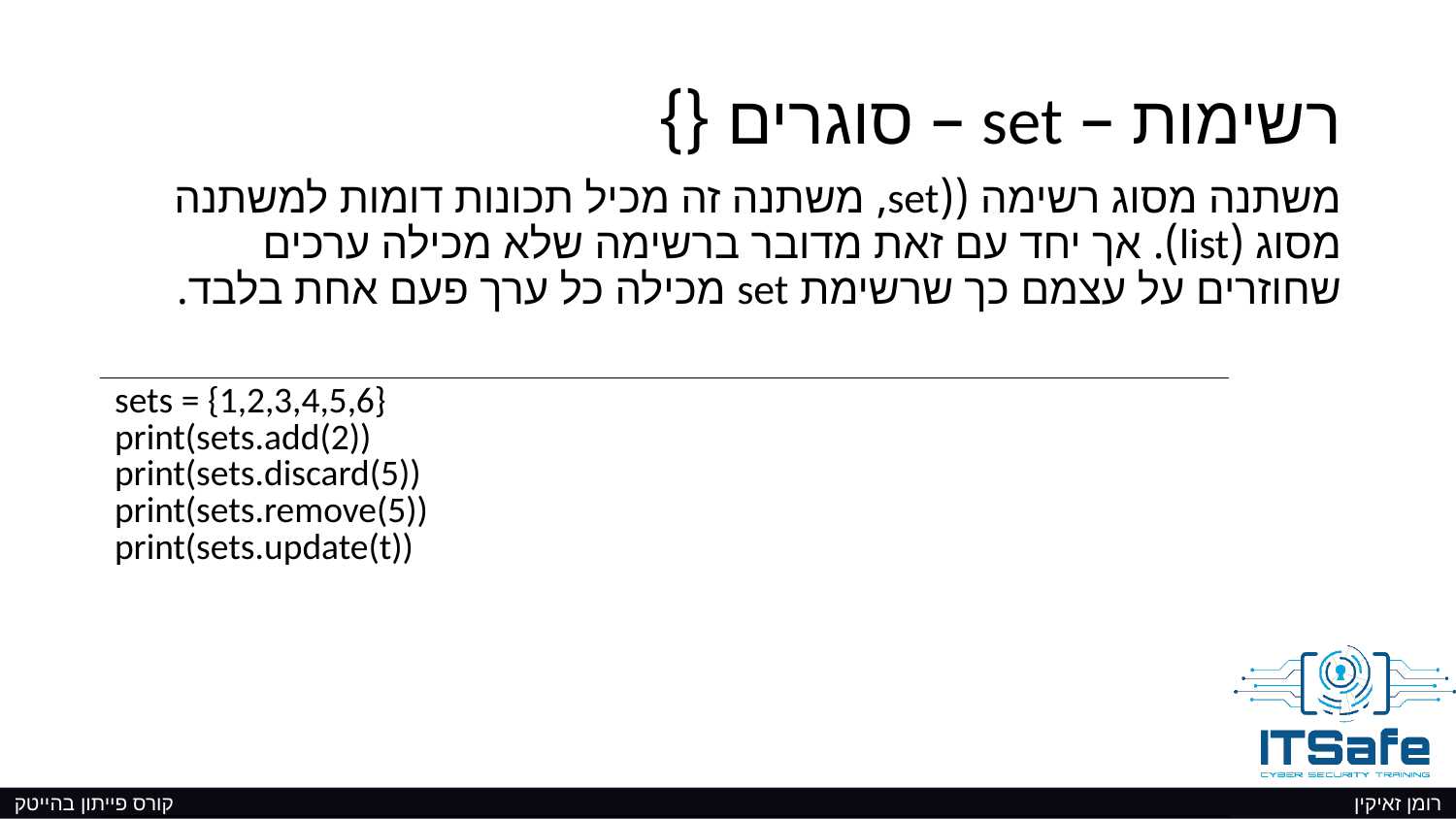

# רשימות – set – סוגרים {}
משתנה מסוג רשימה ((set, משתנה זה מכיל תכונות דומות למשתנה מסוג (list). אך יחד עם זאת מדובר ברשימה שלא מכילה ערכים שחוזרים על עצמם כך שרשימת set מכילה כל ערך פעם אחת בלבד.

| sets = {1,2,3,4,5,6} print(sets.add(2)) print(sets.discard(5)) print(sets.remove(5)) print(sets.update(t)) |  |
| --- | --- |